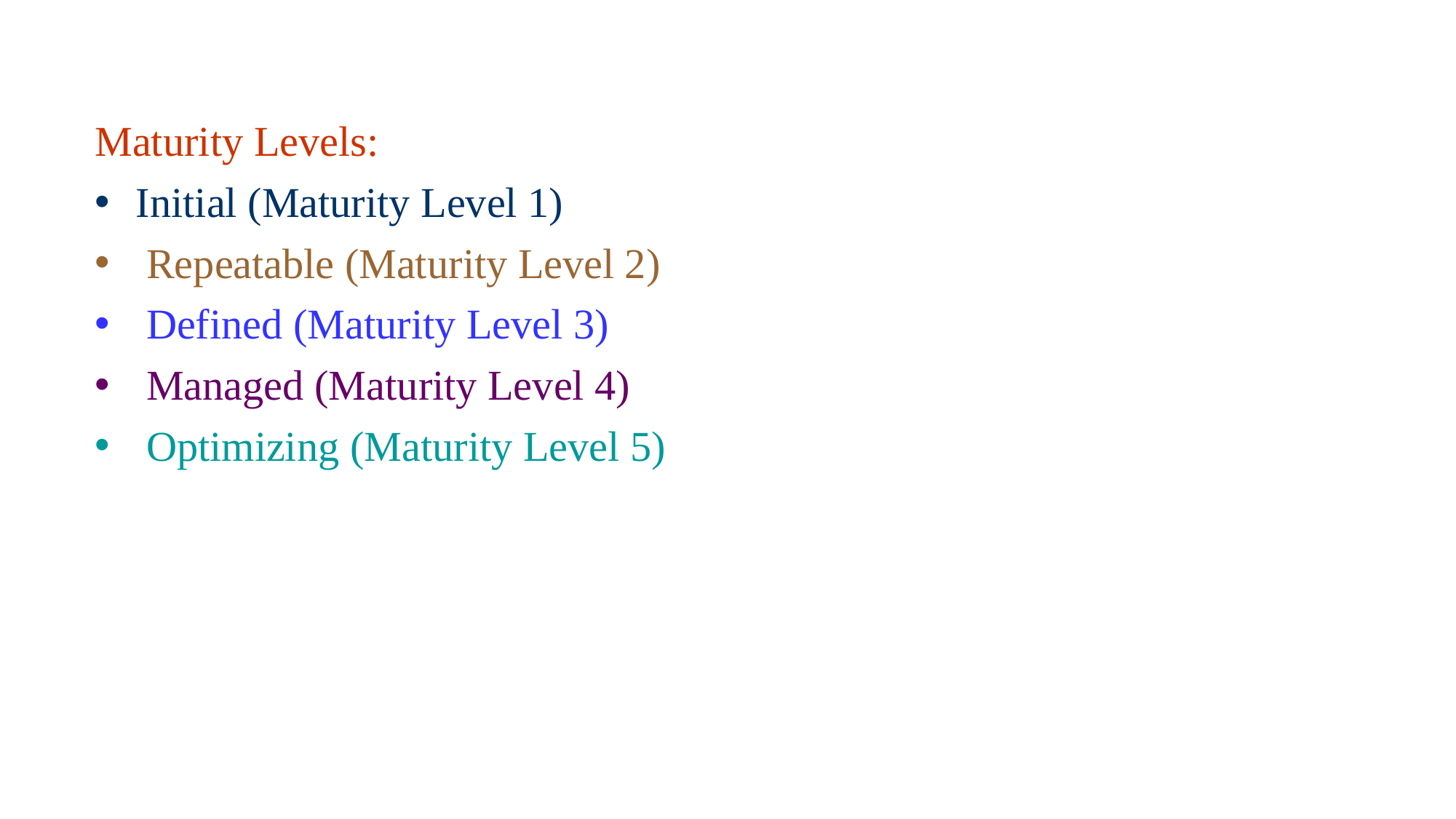

Maturity Levels:
Initial (Maturity Level 1)
 Repeatable (Maturity Level 2)
 Defined (Maturity Level 3)
 Managed (Maturity Level 4)
 Optimizing (Maturity Level 5)
#